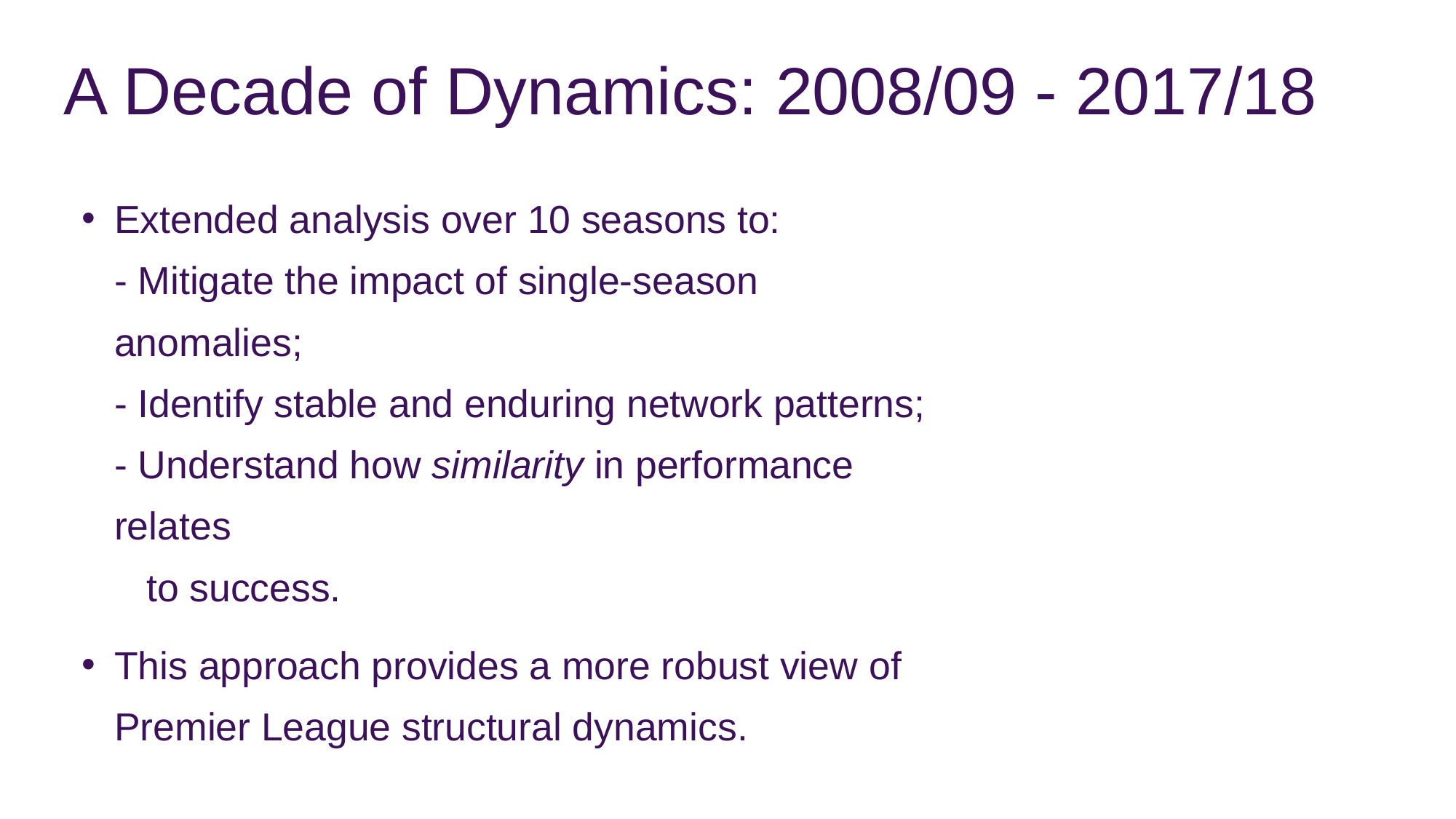

A Decade of Dynamics: 2008/09 - 2017/18

Extended analysis over 10 seasons to:
- Mitigate the impact of single-season anomalies;
- Identify stable and enduring network patterns;
- Understand how similarity in performance relates
   to success.
This approach provides a more robust view of Premier League structural dynamics.